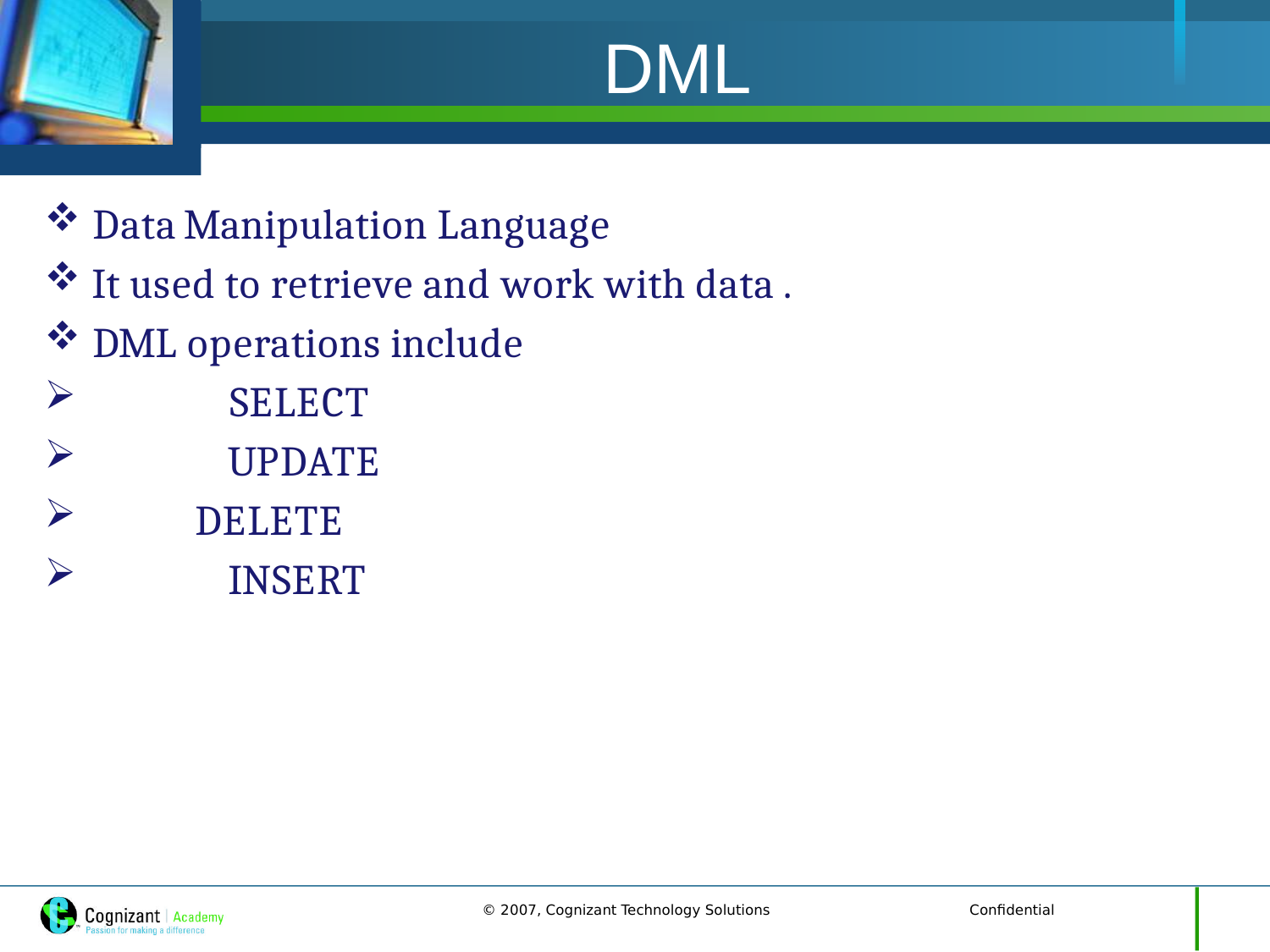

# DML
Data Manipulation Language
It used to retrieve and work with data .
DML operations include
	 SELECT
     	 UPDATE
           DELETE
   	 INSERT